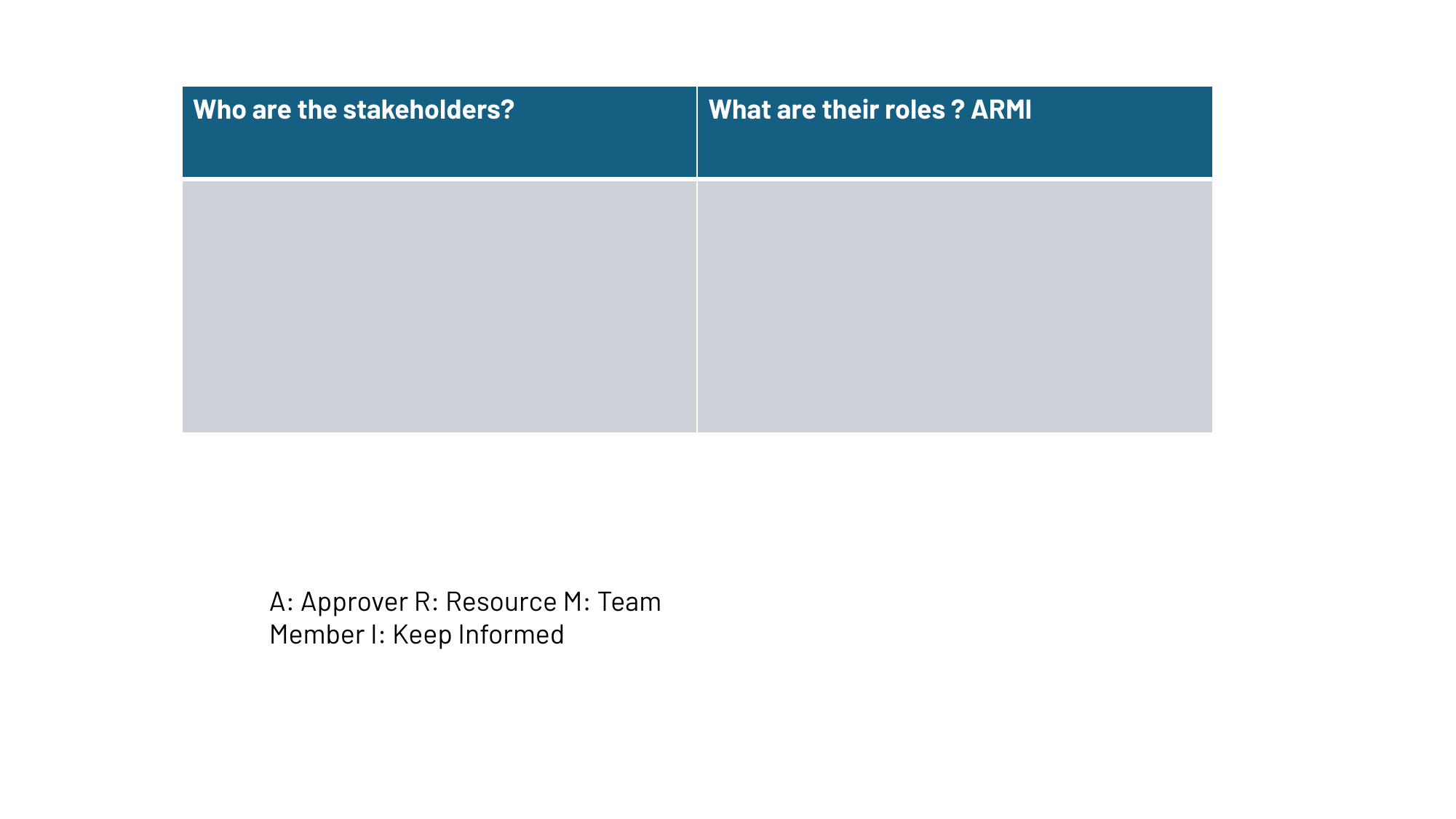

| Who are the stakeholders? | What are their roles ? ARMI |
| --- | --- |
|  |  |
A: Approver R: Resource M: Team Member I: Keep Informed